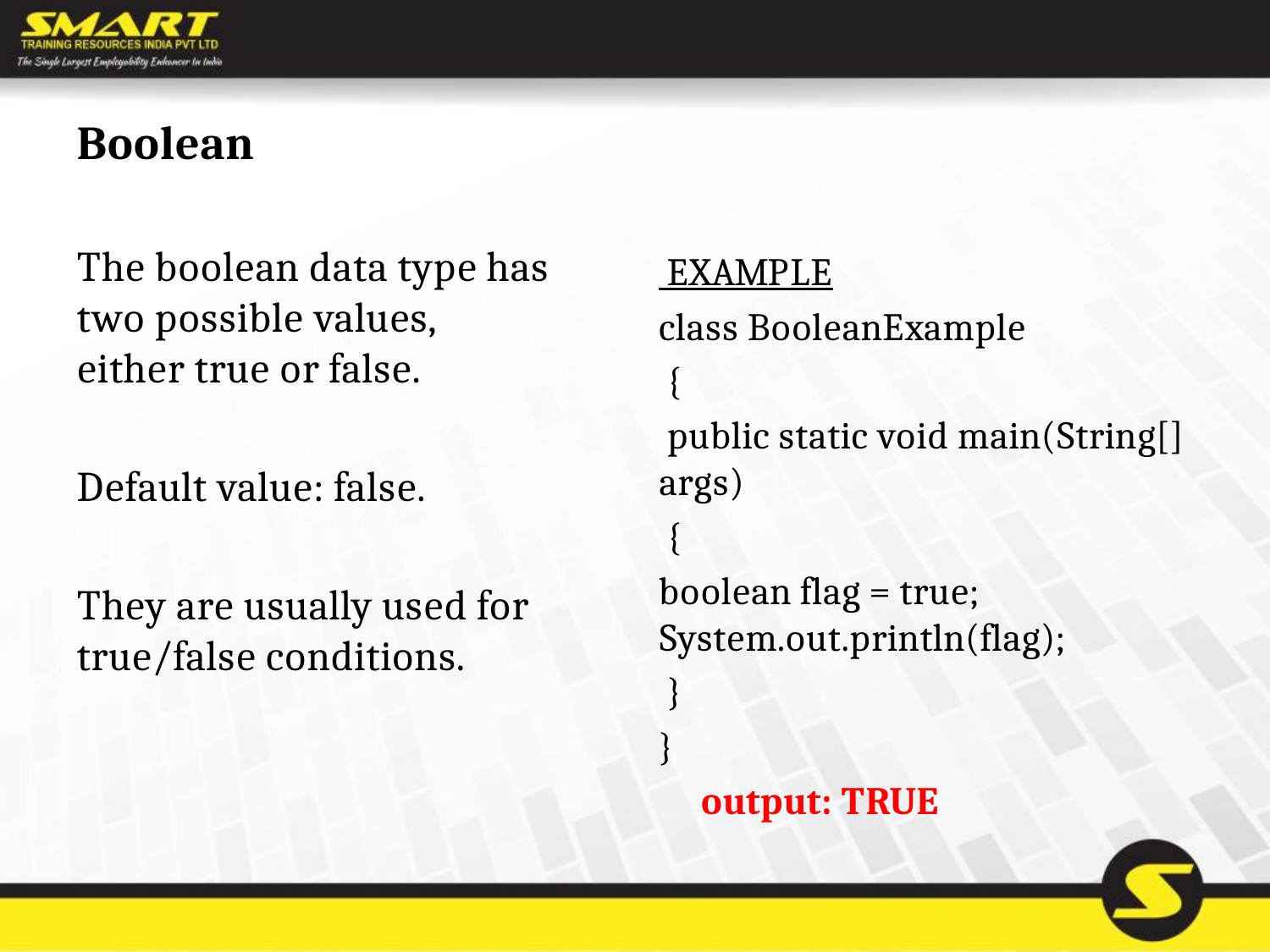

# Boolean

 EXAMPLE
class BooleanExample
 {
 public static void main(String[] args)
 {
boolean flag = true; System.out.println(flag);
 }
}
     output: TRUE
The boolean data type has two possible values, either true or false.

Default value: false.

They are usually used for true/false conditions.